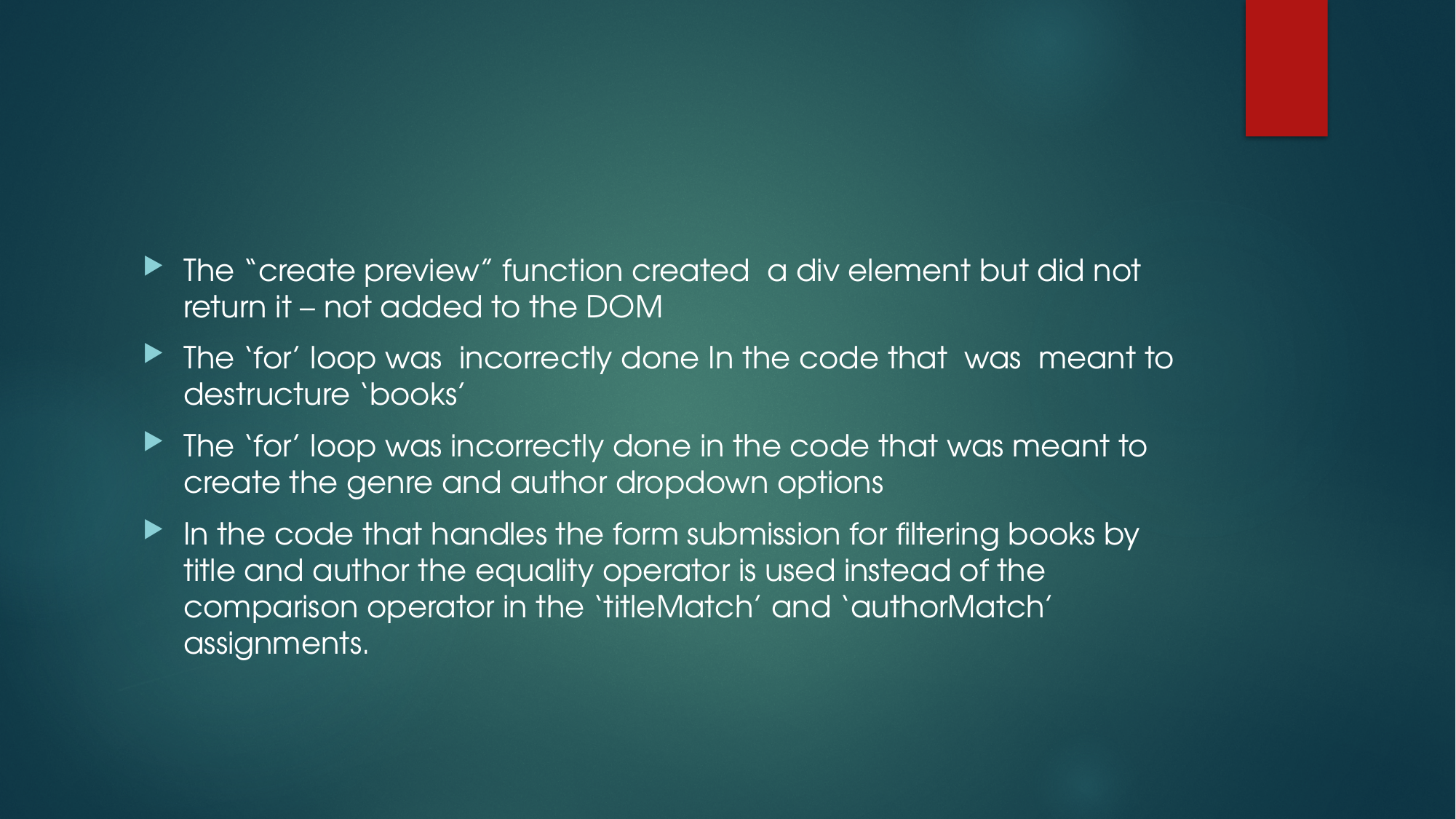

#
The “create preview” function created  a div element but did not return it – not added to the DOM
The ‘for’ loop was  incorrectly done In the code that  was  meant to destructure ‘books’
The ‘for’ loop was incorrectly done in the code that was meant to create the genre and author dropdown options
In the code that handles the form submission for filtering books by title and author the equality operator is used instead of the comparison operator in the ‘titleMatch’ and ‘authorMatch’ assignments.